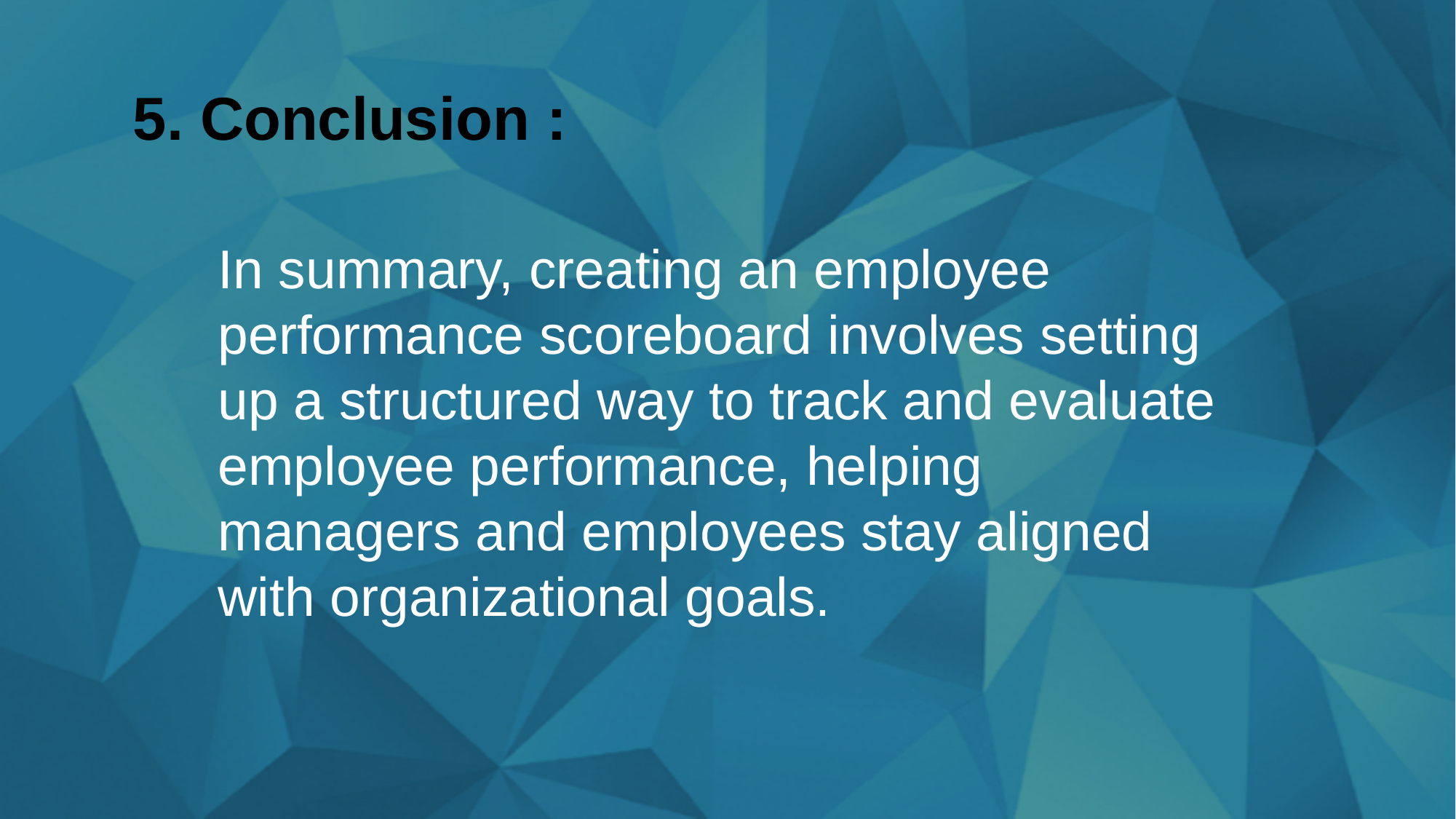

5. Conclusion :
In summary, creating an employee performance scoreboard involves setting up a structured way to track and evaluate employee performance, helping managers and employees stay aligned with organizational goals.